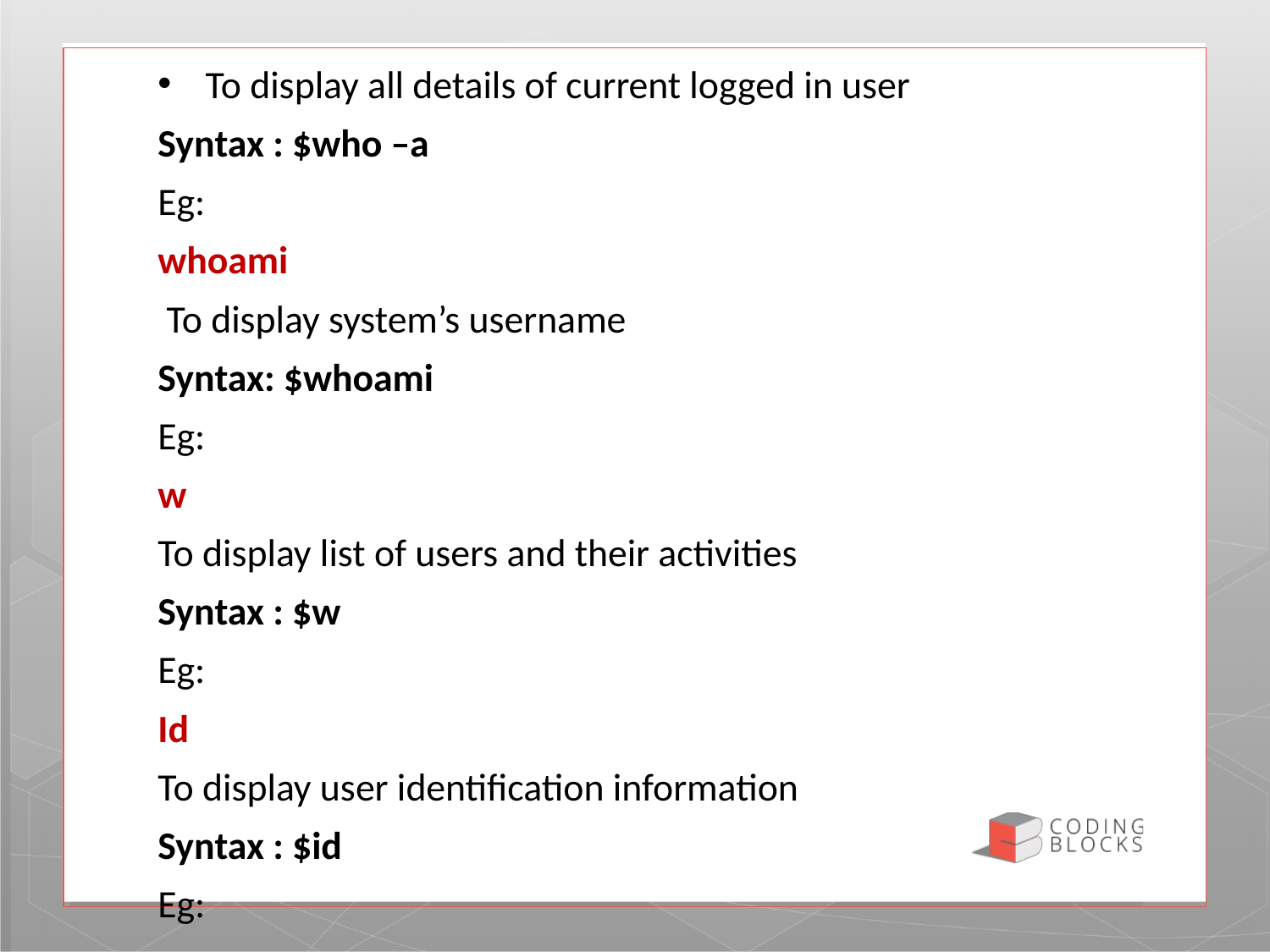

To display all details of current logged in user
Syntax : $who –a
Eg:
whoami
 To display system’s username
Syntax: $whoami
Eg:
w
To display list of users and their activities
Syntax : $w
Eg:
Id
To display user identification information
Syntax : $id
Eg: